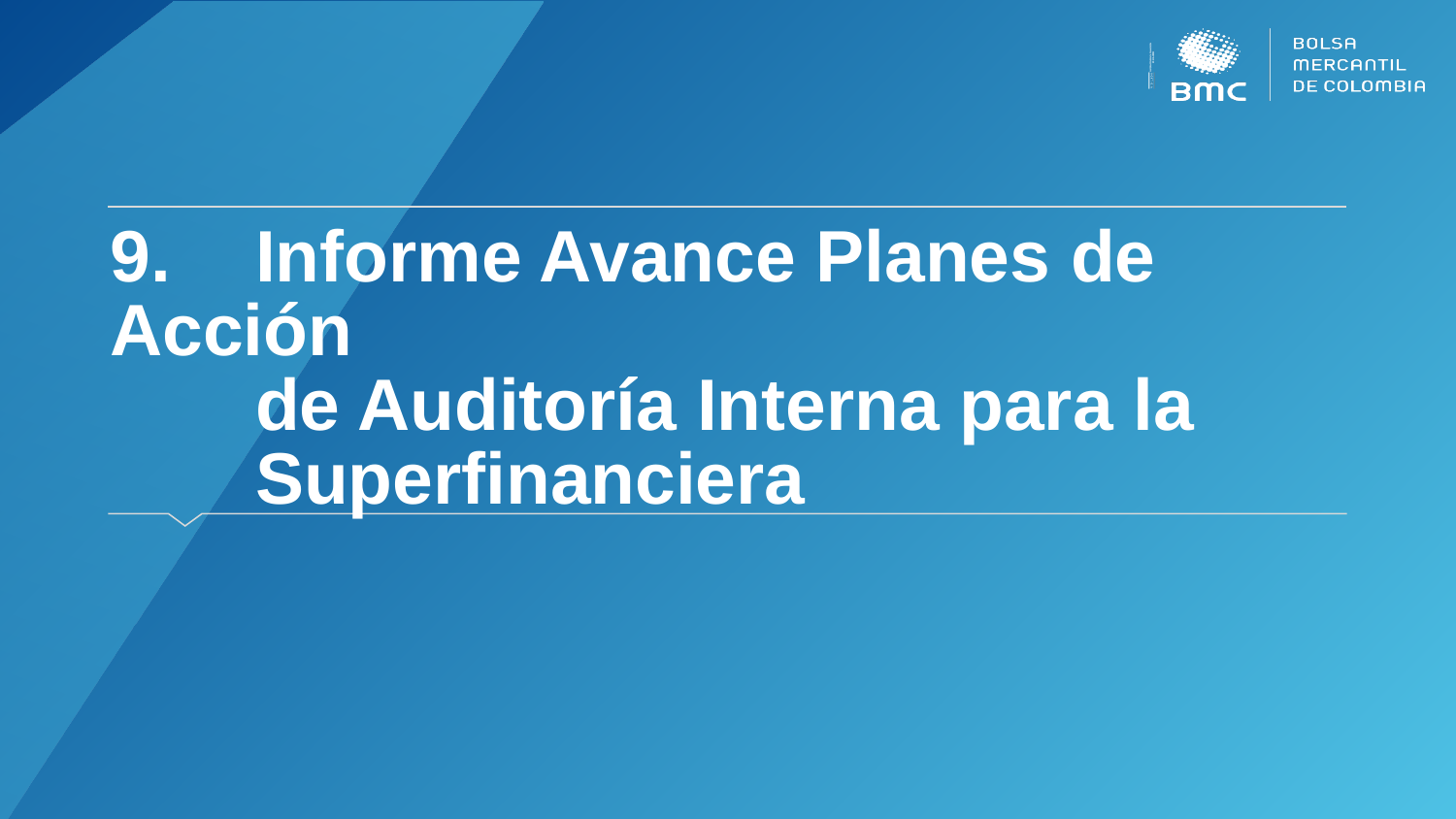

# 9. 	Informe Avance Planes de Acción de Auditoría Interna para la Superfinanciera